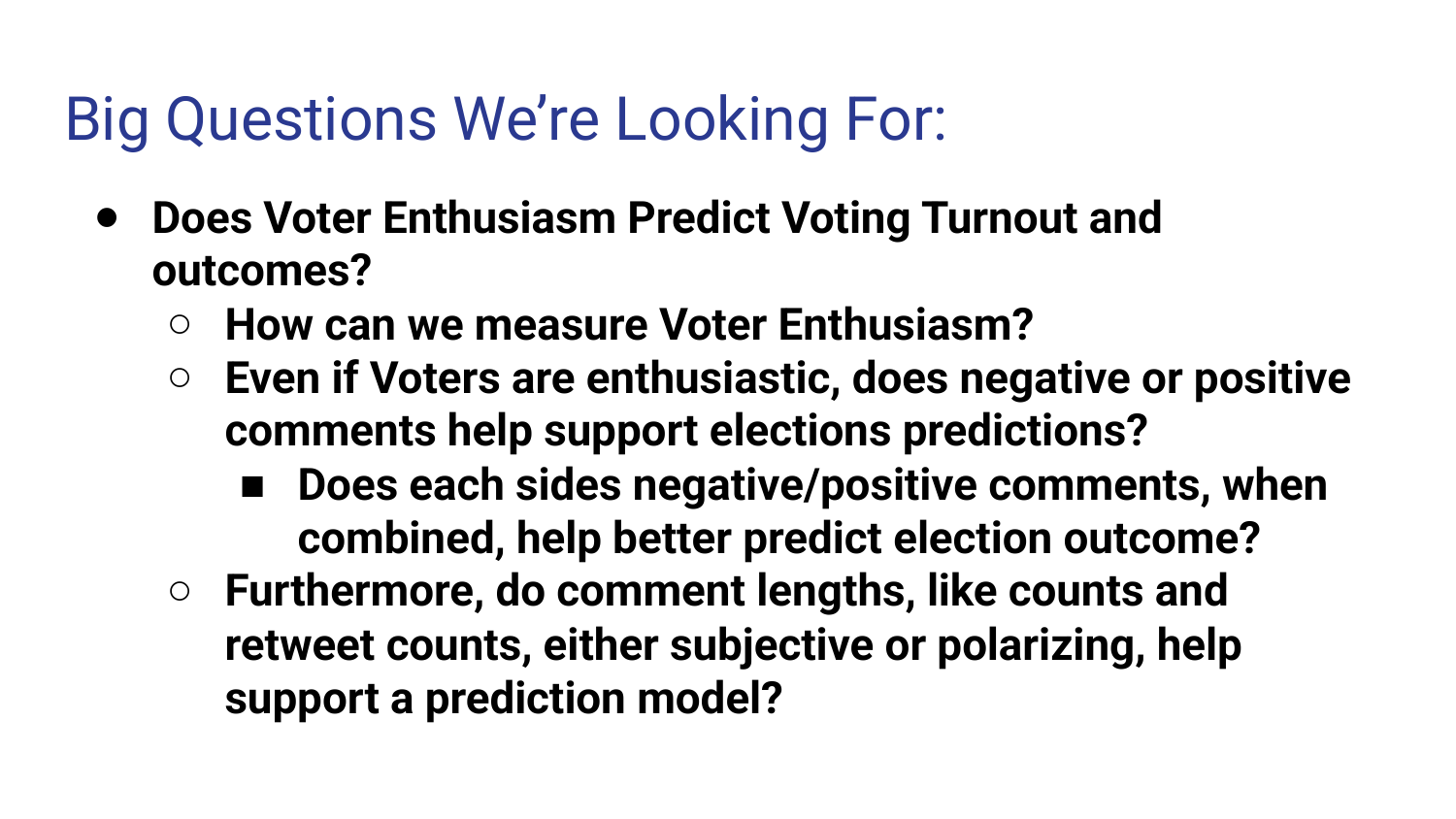

# Big Questions We’re Looking For:
Does Voter Enthusiasm Predict Voting Turnout and outcomes?
How can we measure Voter Enthusiasm?
Even if Voters are enthusiastic, does negative or positive comments help support elections predictions?
Does each sides negative/positive comments, when combined, help better predict election outcome?
Furthermore, do comment lengths, like counts and retweet counts, either subjective or polarizing, help support a prediction model?